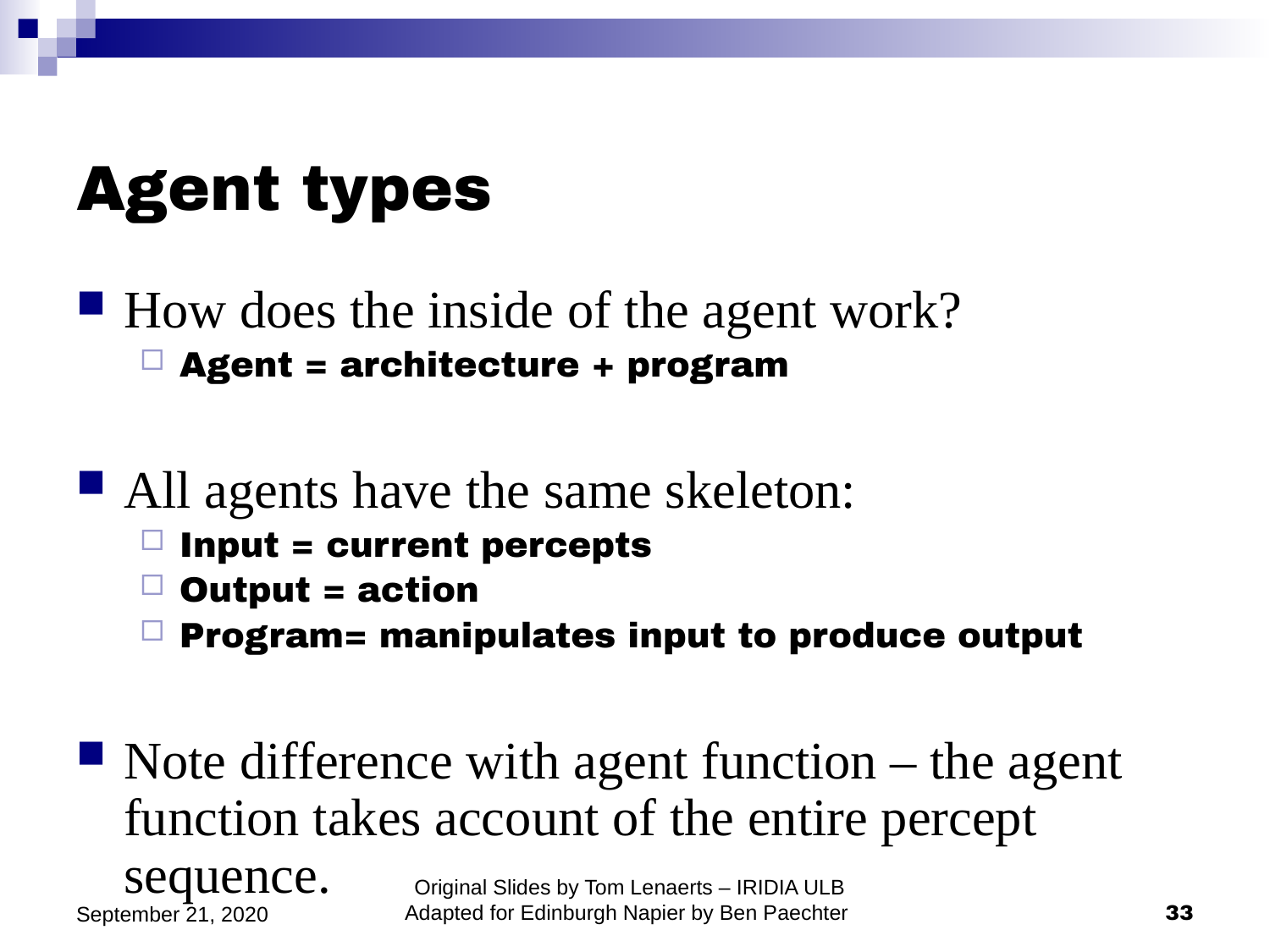

# Agent types
How does the inside of the agent work?
Agent = architecture + program

All agents have the same skeleton:
Input = current percepts
Output = action
Program= manipulates input to produce output

Note difference with agent function – the agent function takes account of the entire percept sequence.
September 21, 2020
Original Slides by Tom Lenaerts – IRIDIA ULB
Adapted for Edinburgh Napier by Ben Paechter
33